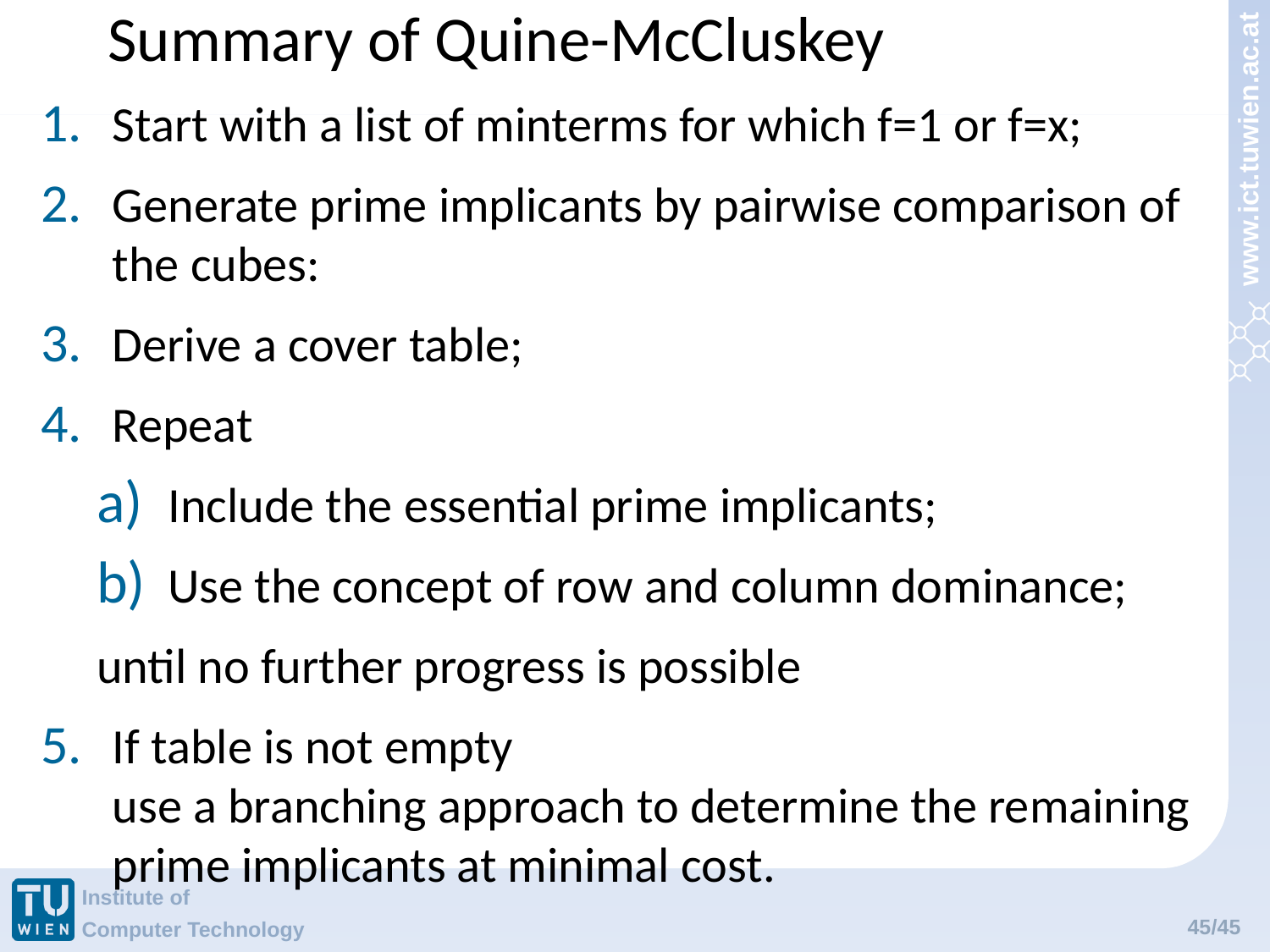

# Summary of Quine-McCluskey
Start with a list of minterms for which f=1 or f=x;
Generate prime implicants by pairwise comparison of the cubes:
Derive a cover table;
Repeat
Include the essential prime implicants;
Use the concept of row and column dominance;
until no further progress is possible
If table is not empty
use a branching approach to determine the remaining prime implicants at minimal cost.